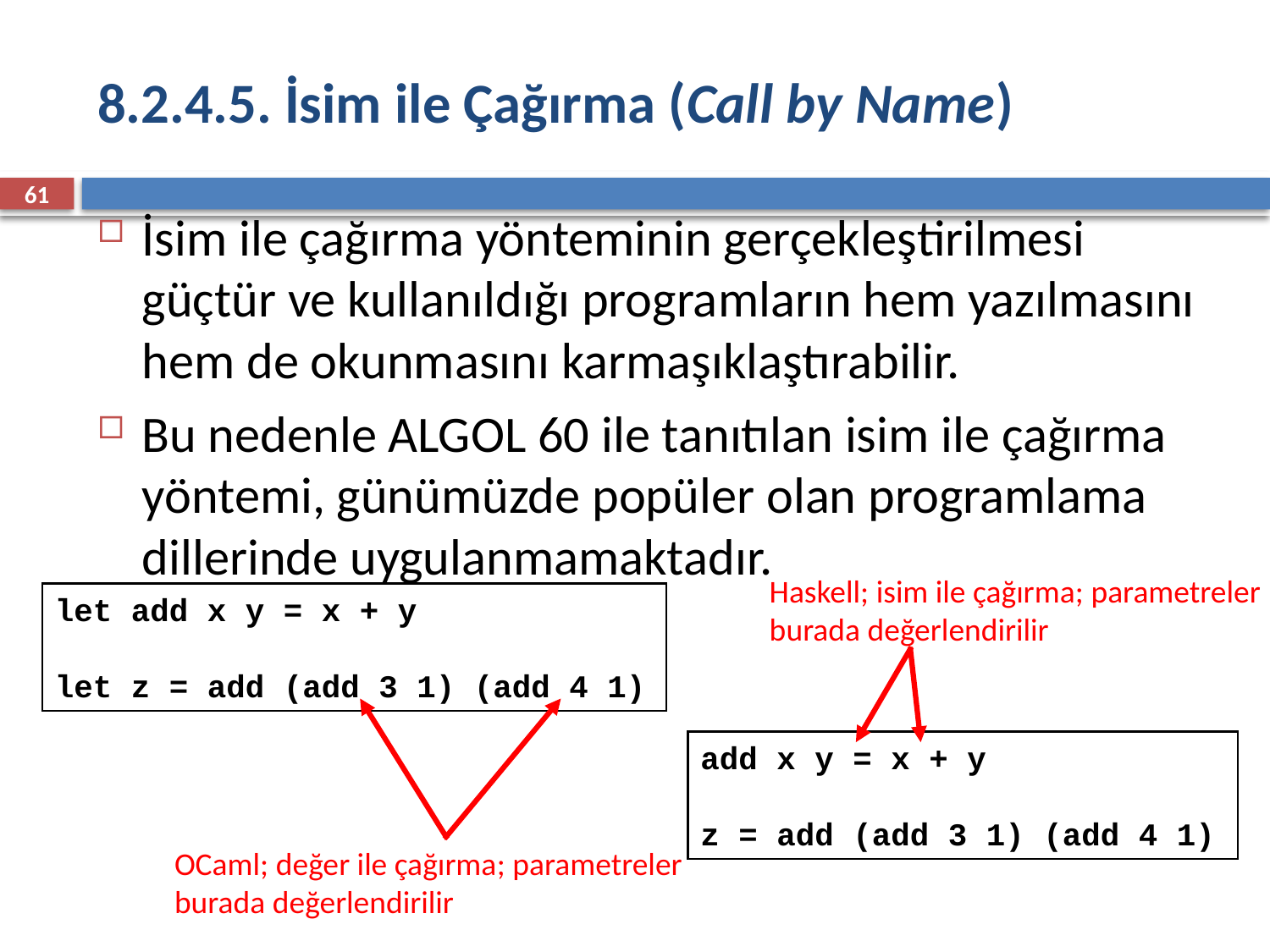

# 8.2.4.5. İsim ile Çağırma (Call by Name)
61
İsim ile çağırma yönteminin gerçekleştirilmesi güçtür ve kullanıldığı programların hem yazılmasını hem de okunmasını karmaşıklaştırabilir.
Bu nedenle ALGOL 60 ile tanıtılan isim ile çağırma yöntemi, günümüzde popüler olan programlama dillerinde uygulanmamaktadır.

Haskell; isim ile çağırma; parametreler
burada değerlendirilir
let add x y = x + y

let z = add (add 3 1) (add 4 1)‏

add x y = x + y

z = add (add 3 1) (add 4 1)‏
OCaml; değer ile çağırma; parametreler
burada değerlendirilir